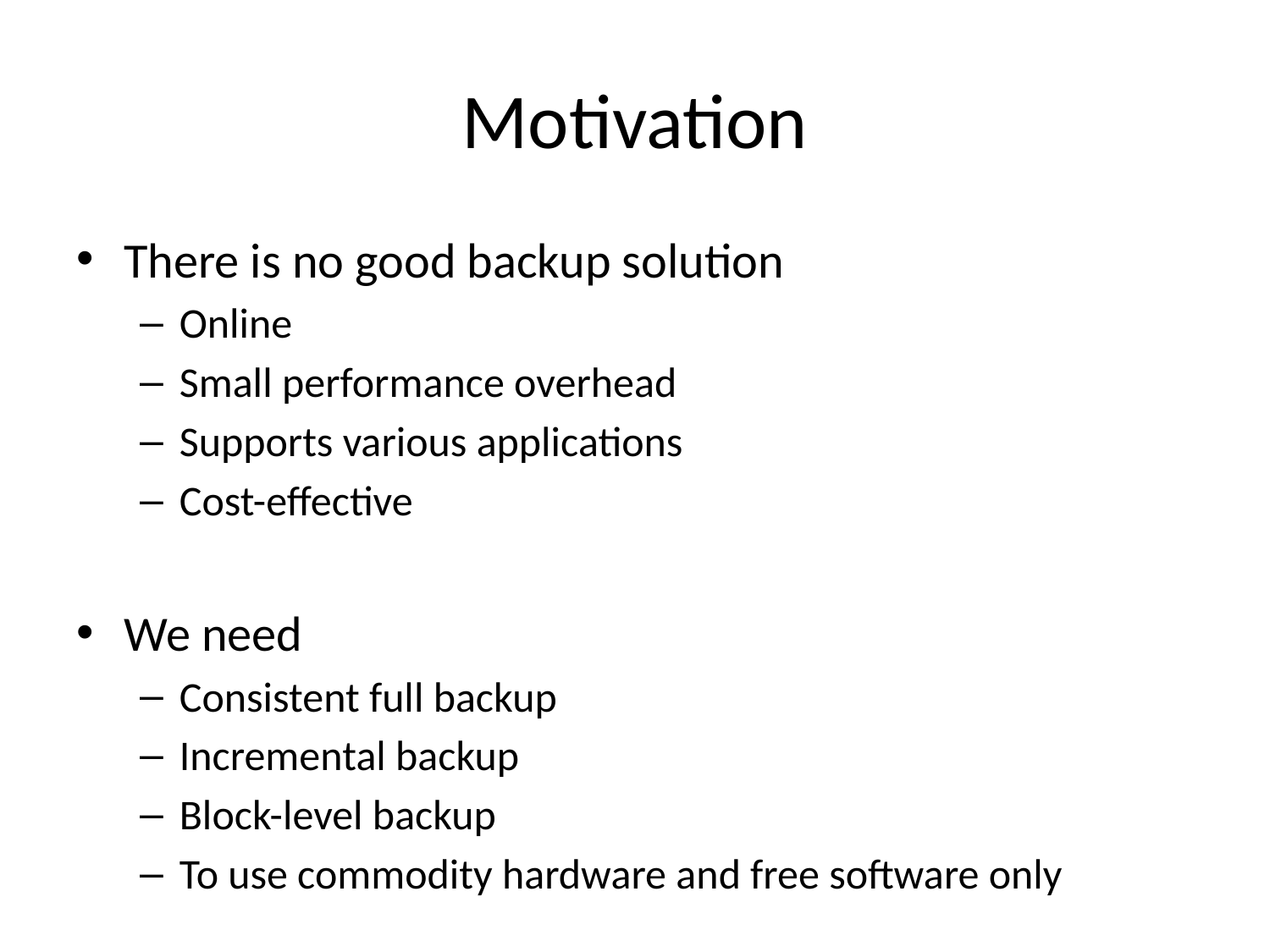

# Motivation
There is no good backup solution
Online
Small performance overhead
Supports various applications
Cost-effective

We need
Consistent full backup
Incremental backup
Block-level backup
To use commodity hardware and free software only